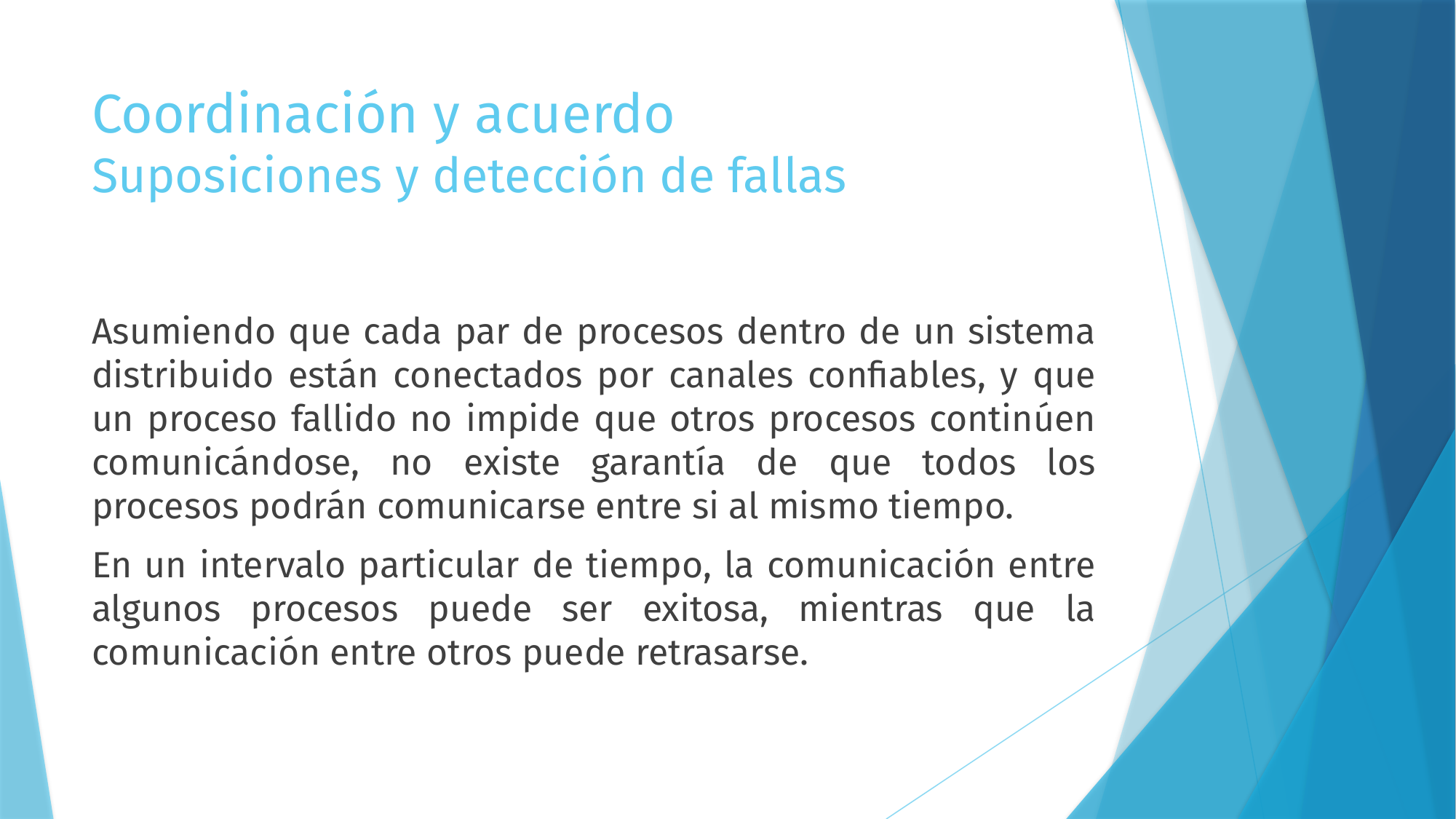

# Coordinación y acuerdo Suposiciones y detección de fallas
Asumiendo que cada par de procesos dentro de un sistema distribuido están conectados por canales confiables, y que un proceso fallido no impide que otros procesos continúen comunicándose, no existe garantía de que todos los procesos podrán comunicarse entre si al mismo tiempo.
En un intervalo particular de tiempo, la comunicación entre algunos procesos puede ser exitosa, mientras que la comunicación entre otros puede retrasarse.